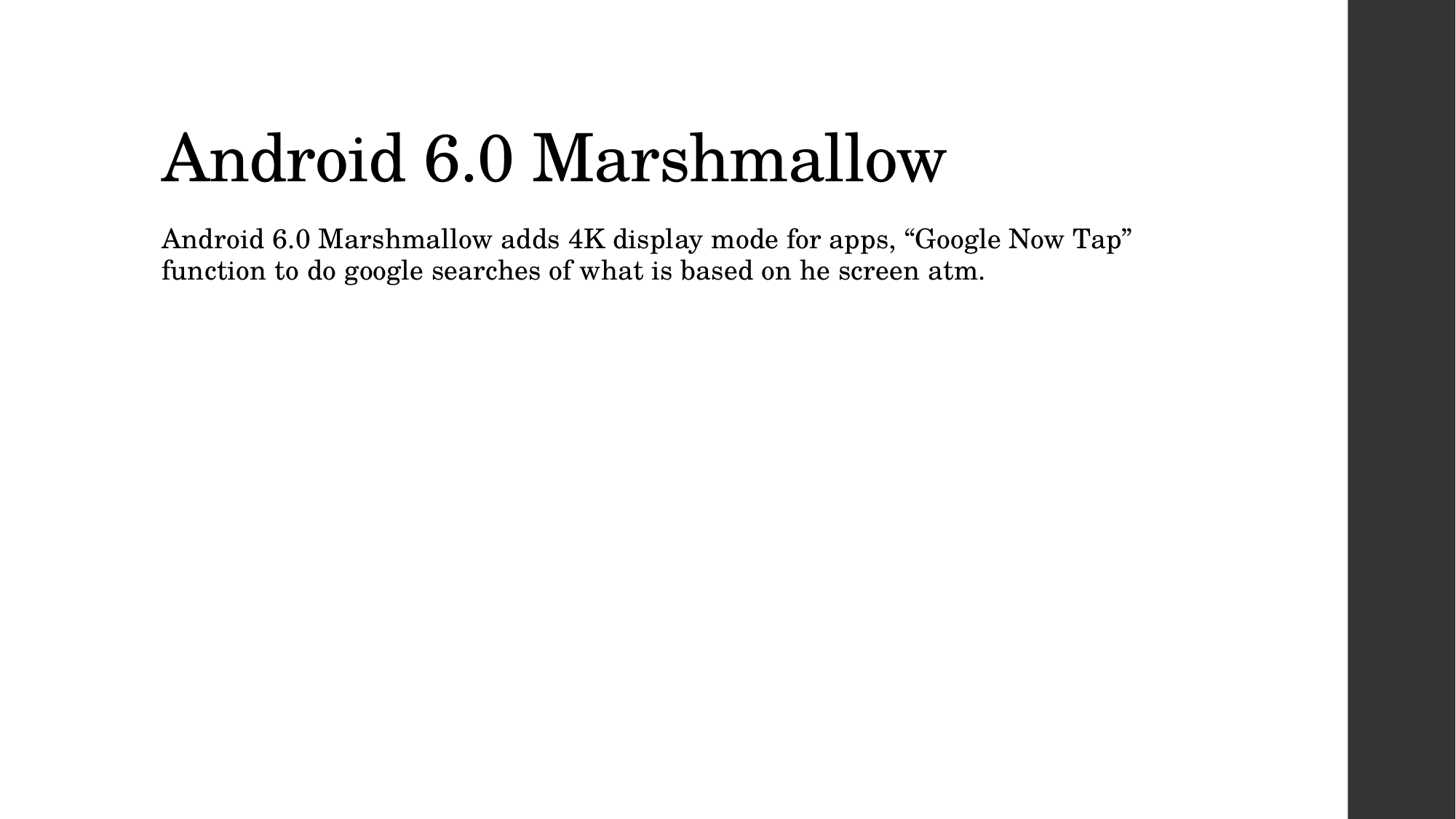

# Android 6.0 Marshmallow
Android 6.0 Marshmallow adds 4K display mode for apps, “Google Now Tap” function to do google searches of what is based on he screen atm.